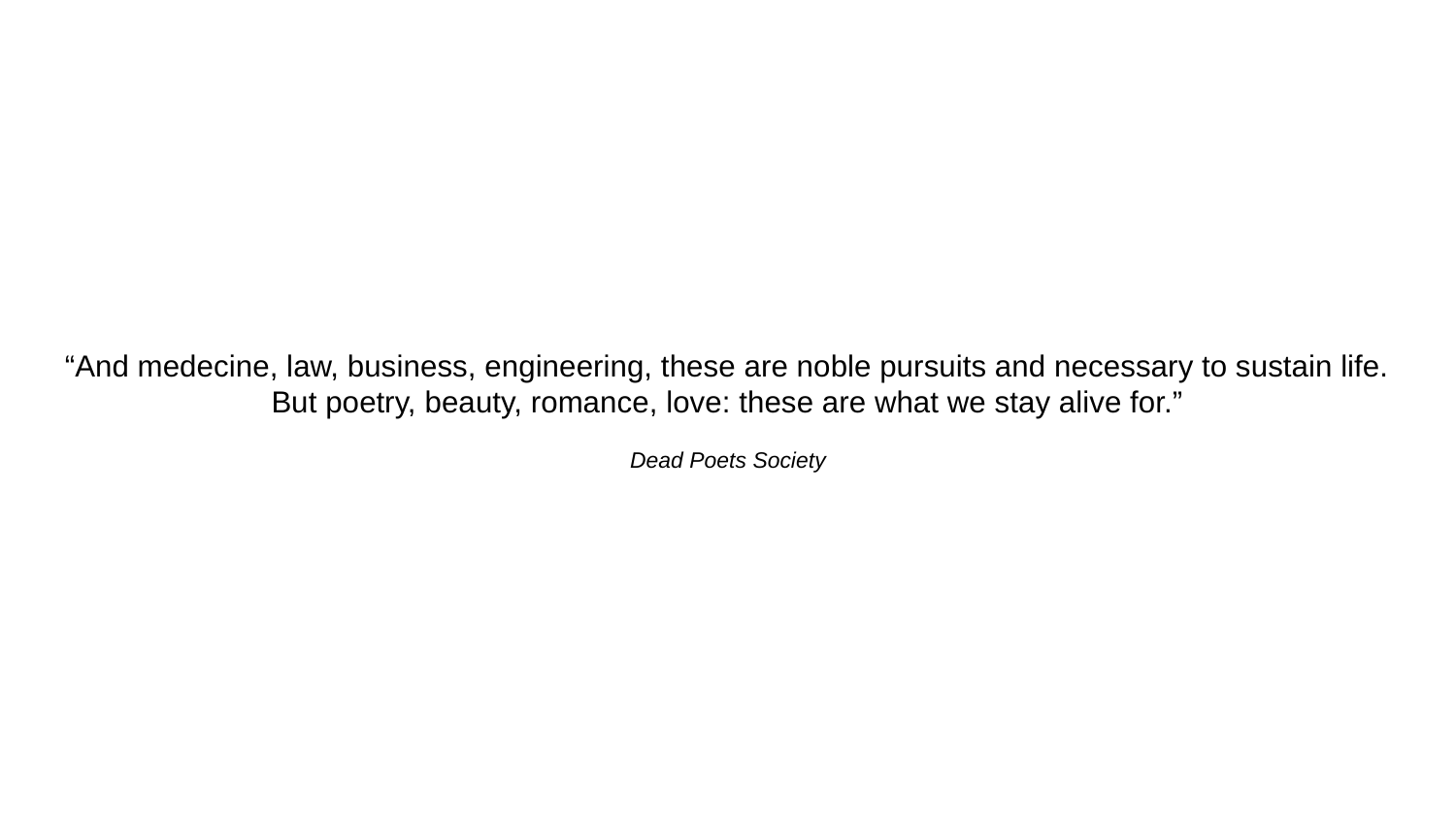

# “And medecine, law, business, engineering, these are noble pursuits and necessary to sustain life. But poetry, beauty, romance, love: these are what we stay alive for.”

Dead Poets Society